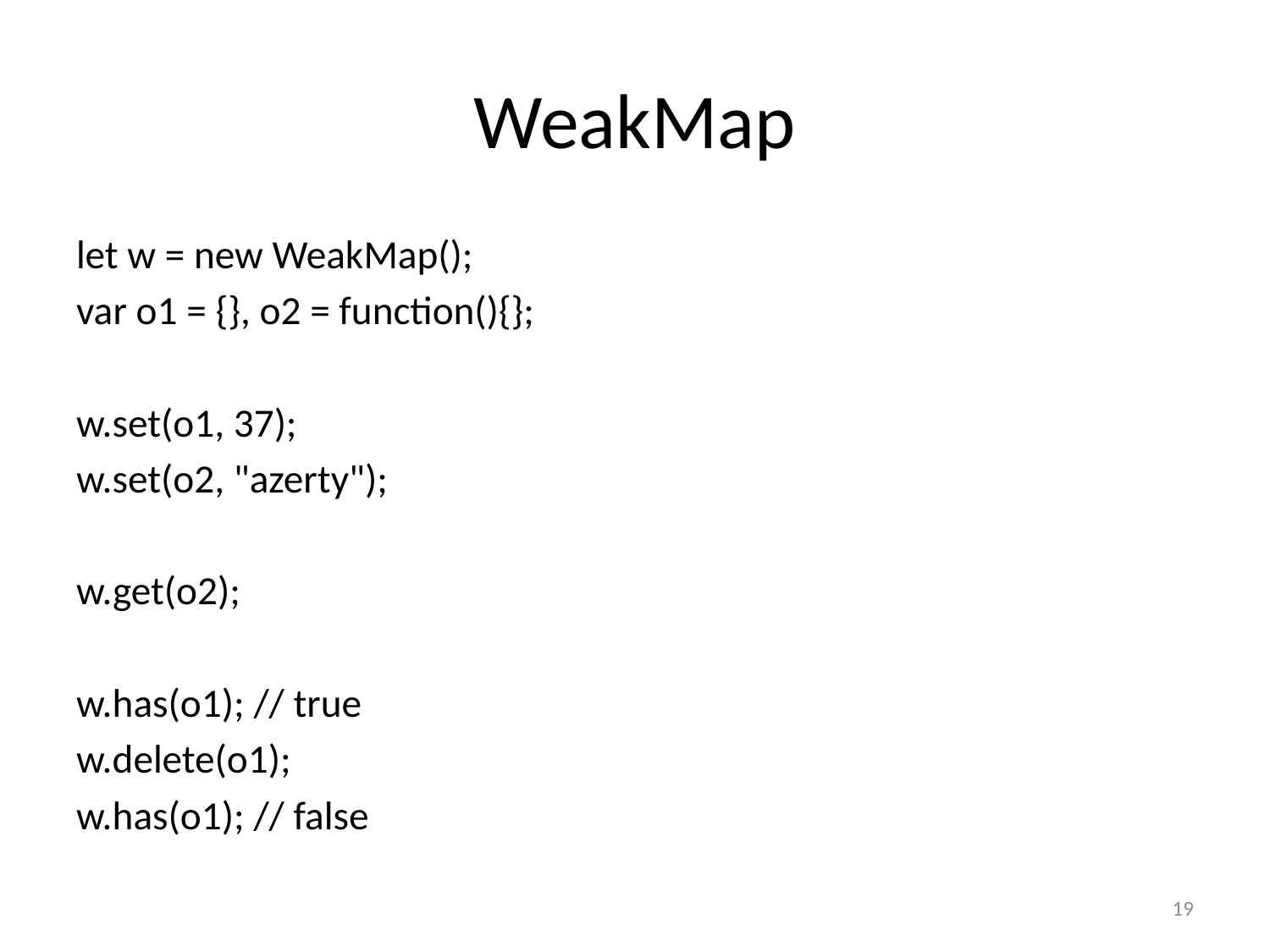

# WeakMap
let w = new WeakMap();
var o1 = {}, o2 = function(){};

w.set(o1, 37);
w.set(o2, "azerty");

w.get(o2);

w.has(o1); // true
w.delete(o1);
w.has(o1); // false
19